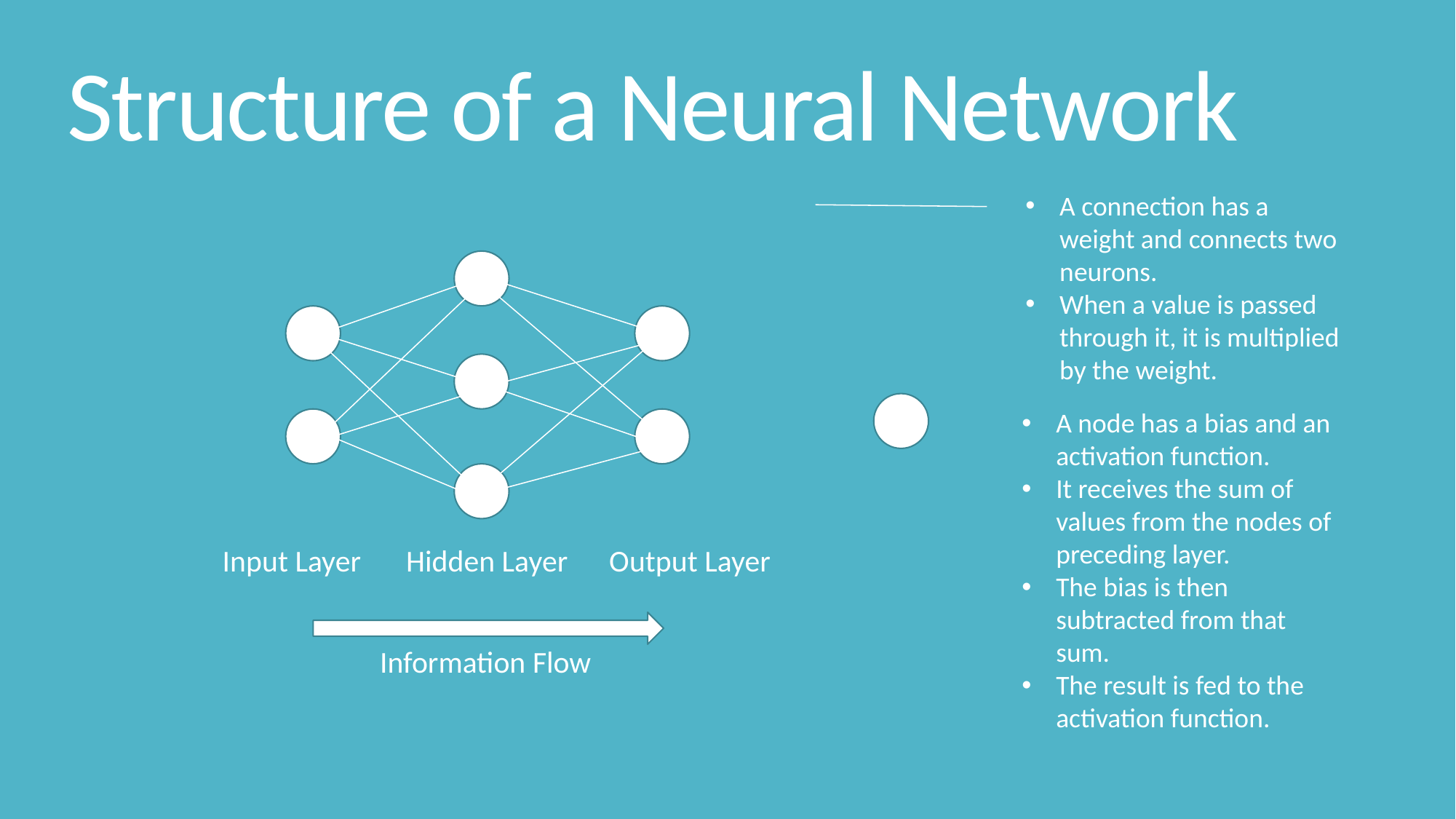

# Structure of a Neural Network
A connection has a weight and connects two neurons.
When a value is passed through it, it is multiplied by the weight.

A node has a bias and an activation function.
It receives the sum of values from the nodes of preceding layer.
The bias is then subtracted from that sum.
The result is fed to the activation function.

     Input Layer	Hidden Layer      Output Layer

	            Information Flow